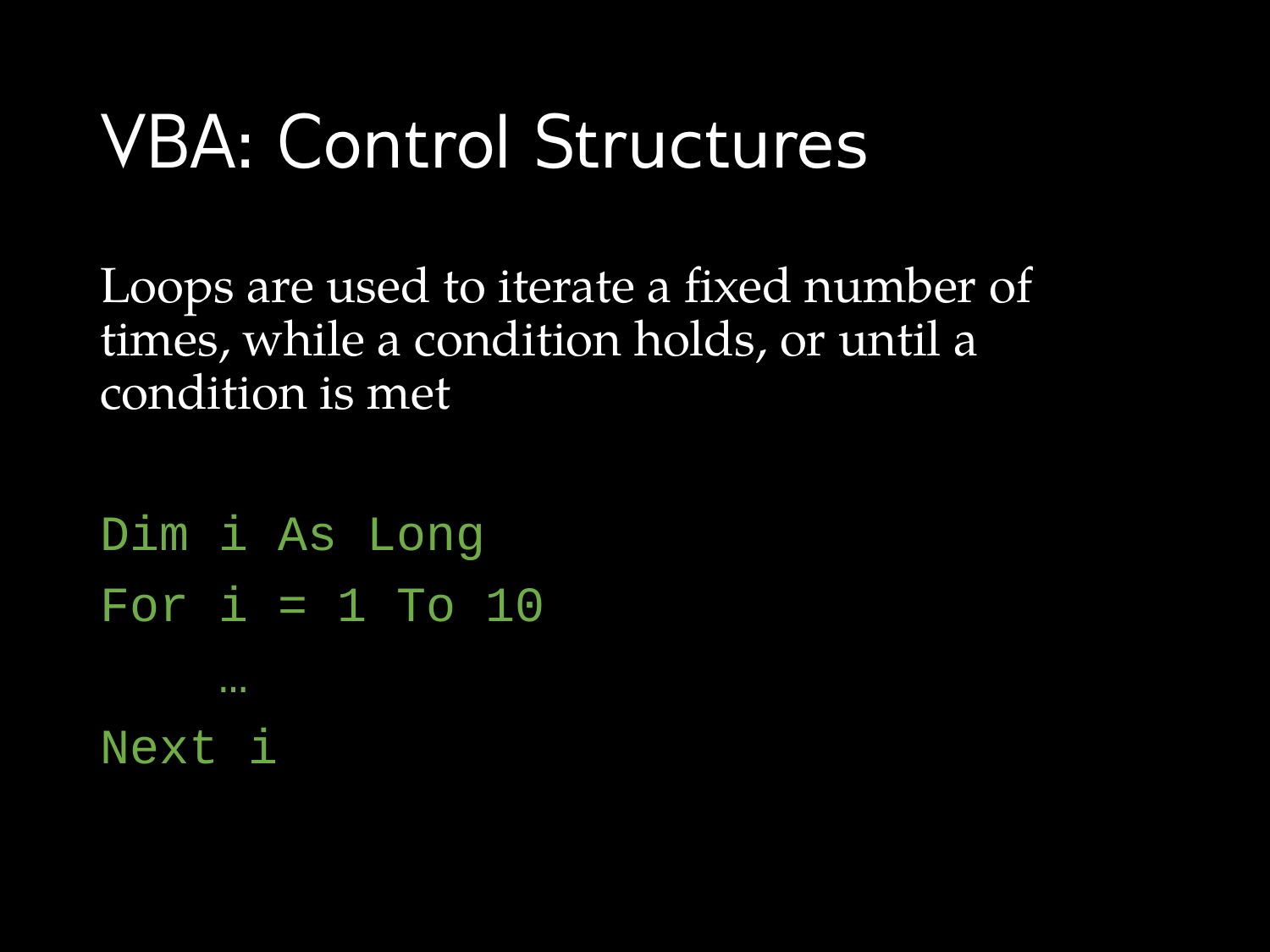

# VBA: Control Structures
Loops are used to iterate a fixed number of times, while a condition holds, or until a condition is met

Dim i As Long
For i = 1 To 10
    …
Next i